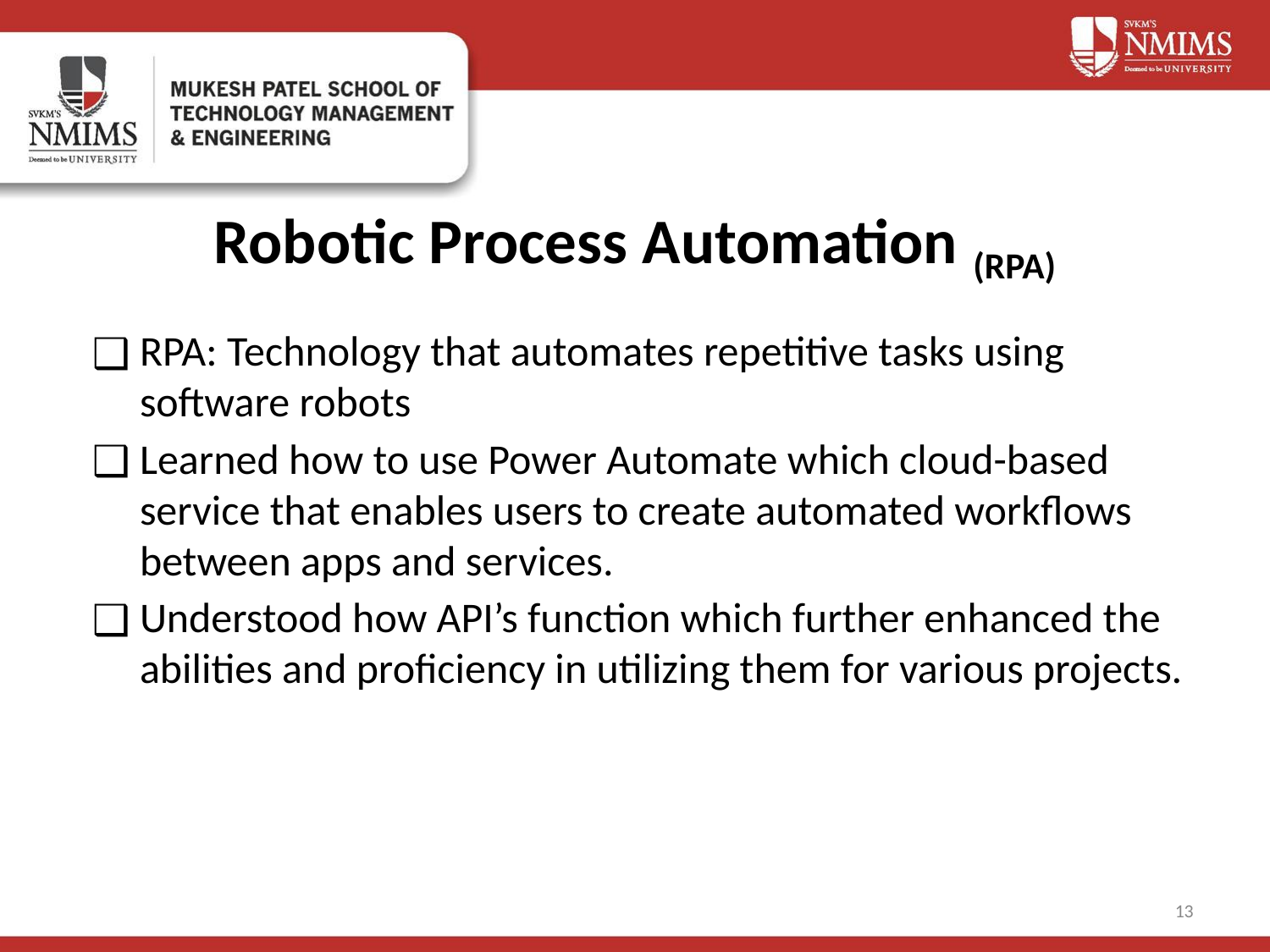

# Robotic Process Automation (RPA)
RPA: Technology that automates repetitive tasks using software robots
Learned how to use Power Automate which cloud-based service that enables users to create automated workflows between apps and services.
Understood how API’s function which further enhanced the abilities and proficiency in utilizing them for various projects.

13